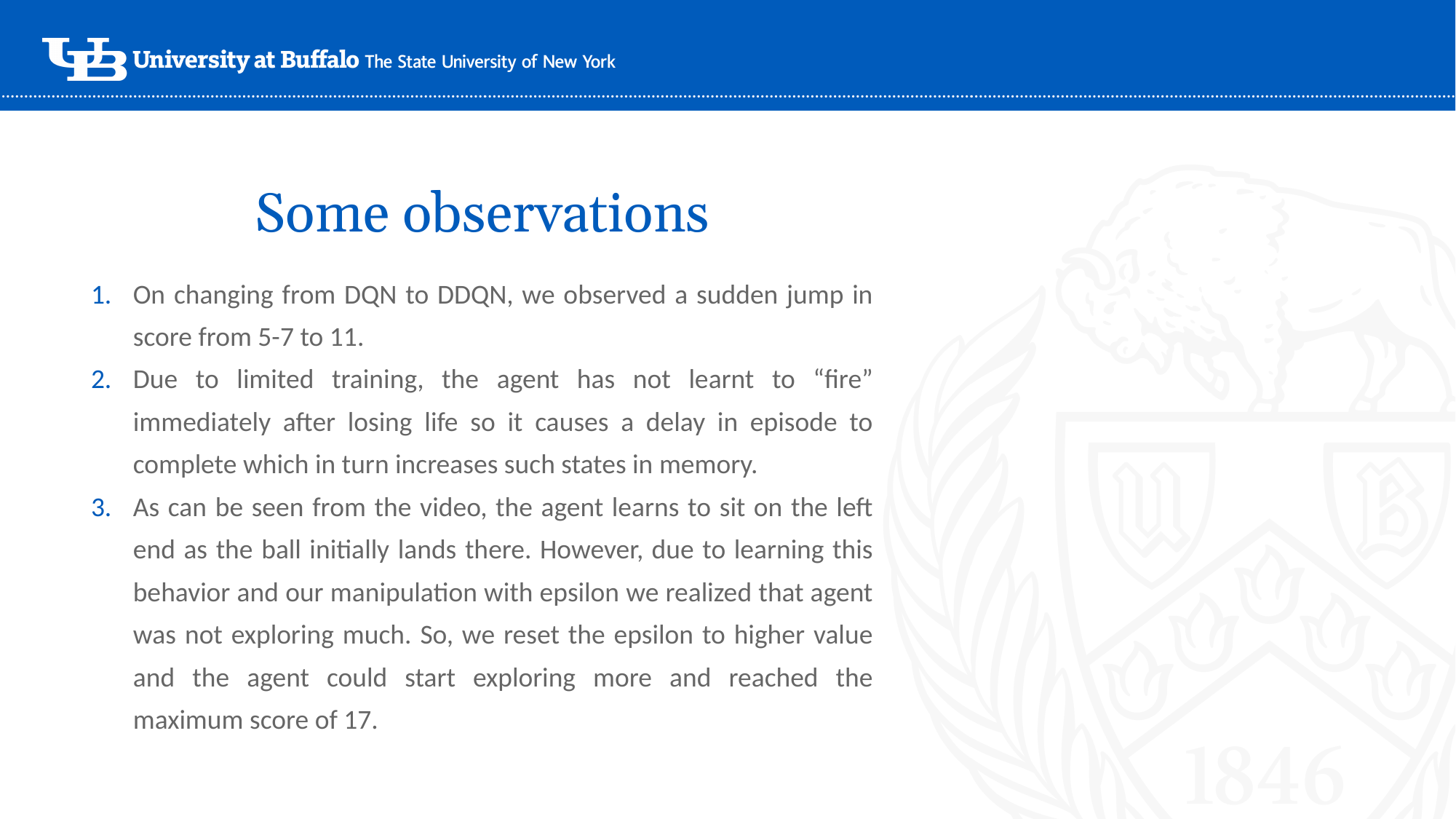

# Some observations
On changing from DQN to DDQN, we observed a sudden jump in score from 5-7 to 11.
Due to limited training, the agent has not learnt to “fire” immediately after losing life so it causes a delay in episode to complete which in turn increases such states in memory.
As can be seen from the video, the agent learns to sit on the left end as the ball initially lands there. However, due to learning this behavior and our manipulation with epsilon we realized that agent was not exploring much. So, we reset the epsilon to higher value and the agent could start exploring more and reached the maximum score of 17.